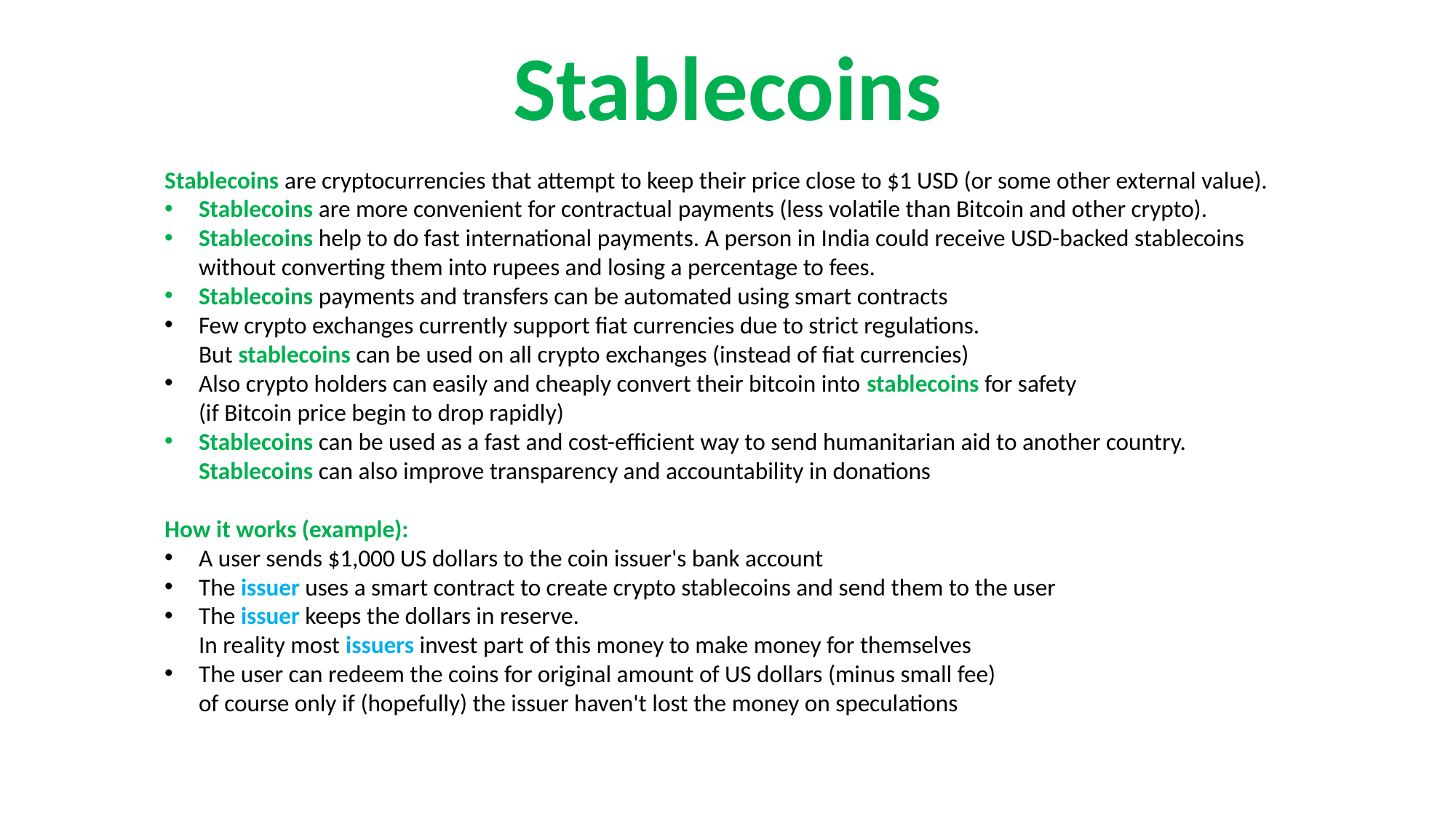

Stablecoins
Stablecoins are cryptocurrencies that attempt to keep their price close to $1 USD (or some other external value).
Stablecoins are more convenient for contractual payments (less volatile than Bitcoin and other crypto).
Stablecoins help to do fast international payments. A person in India could receive USD-backed stablecoins without converting them into rupees and losing a percentage to fees.
Stablecoins payments and transfers can be automated using smart contracts
Few crypto exchanges currently support fiat currencies due to strict regulations.
But stablecoins can be used on all crypto exchanges (instead of fiat currencies)
Also crypto holders can easily and cheaply convert their bitcoin into stablecoins for safety
(if Bitcoin price begin to drop rapidly)
Stablecoins can be used as a fast and cost-efficient way to send humanitarian aid to another country.
Stablecoins can also improve transparency and accountability in donations

How it works (example):
A user sends $1,000 US dollars to the coin issuer's bank account
The issuer uses a smart contract to create crypto stablecoins and send them to the user
The issuer keeps the dollars in reserve.
In reality most issuers invest part of this money to make money for themselves
The user can redeem the coins for original amount of US dollars (minus small fee)
of course only if (hopefully) the issuer haven't lost the money on speculations